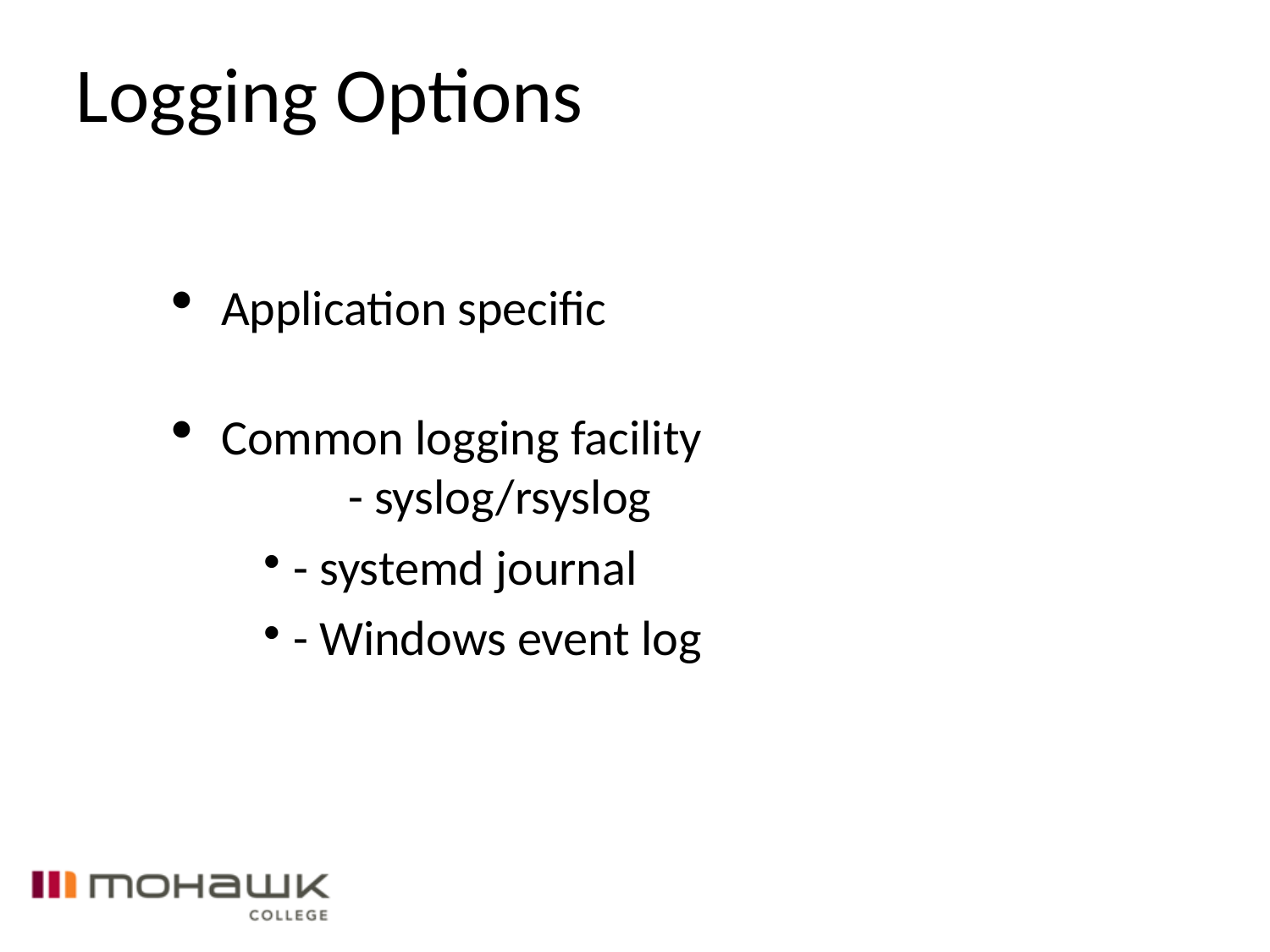

Logging Options
Application specific
Common logging facility
	- syslog/rsyslog
- systemd journal
- Windows event log